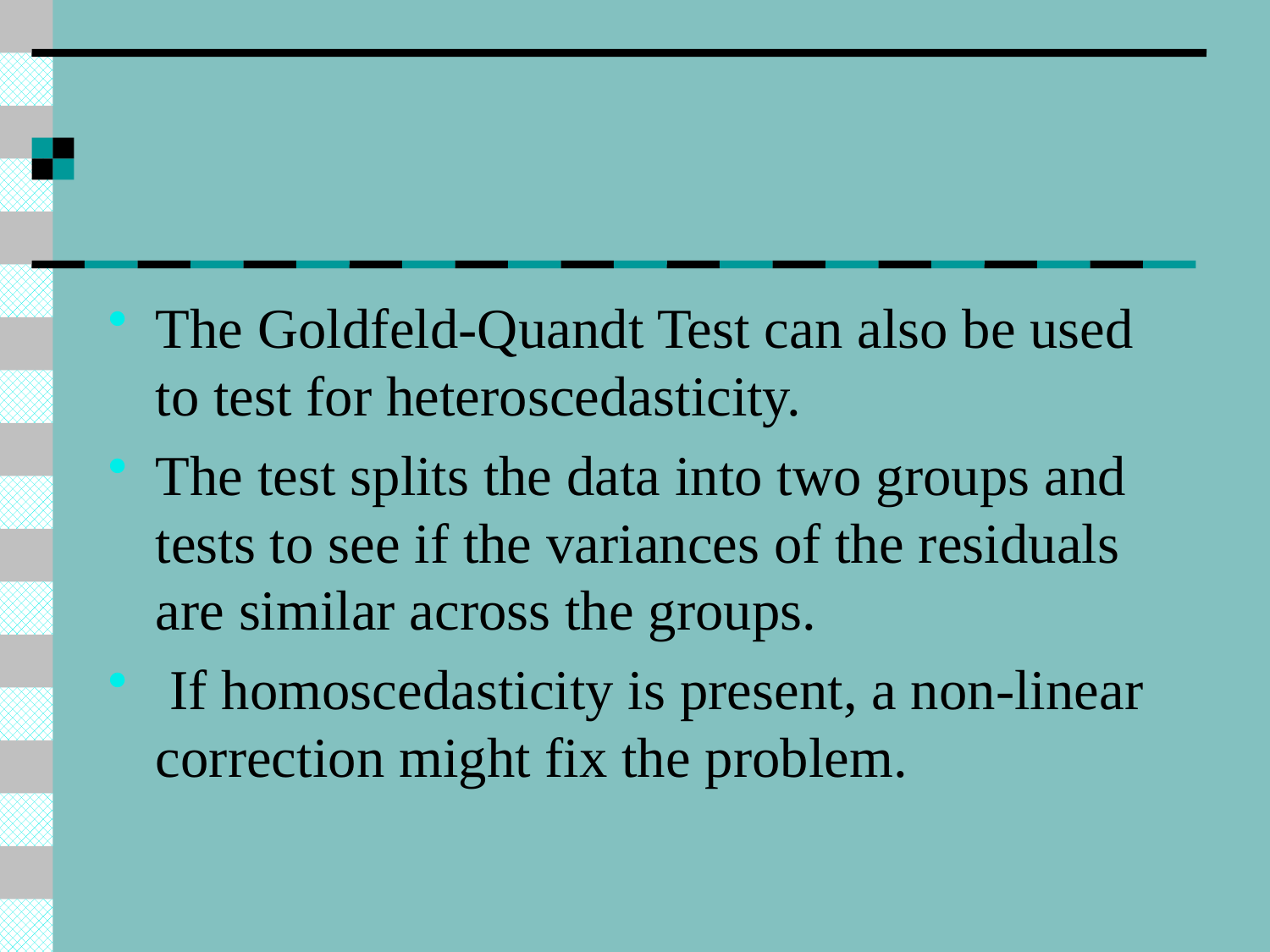

#
The Goldfeld-Quandt Test can also be used to test for heteroscedasticity.
The test splits the data into two groups and tests to see if the variances of the residuals are similar across the groups.
 If homoscedasticity is present, a non-linear correction might fix the problem.